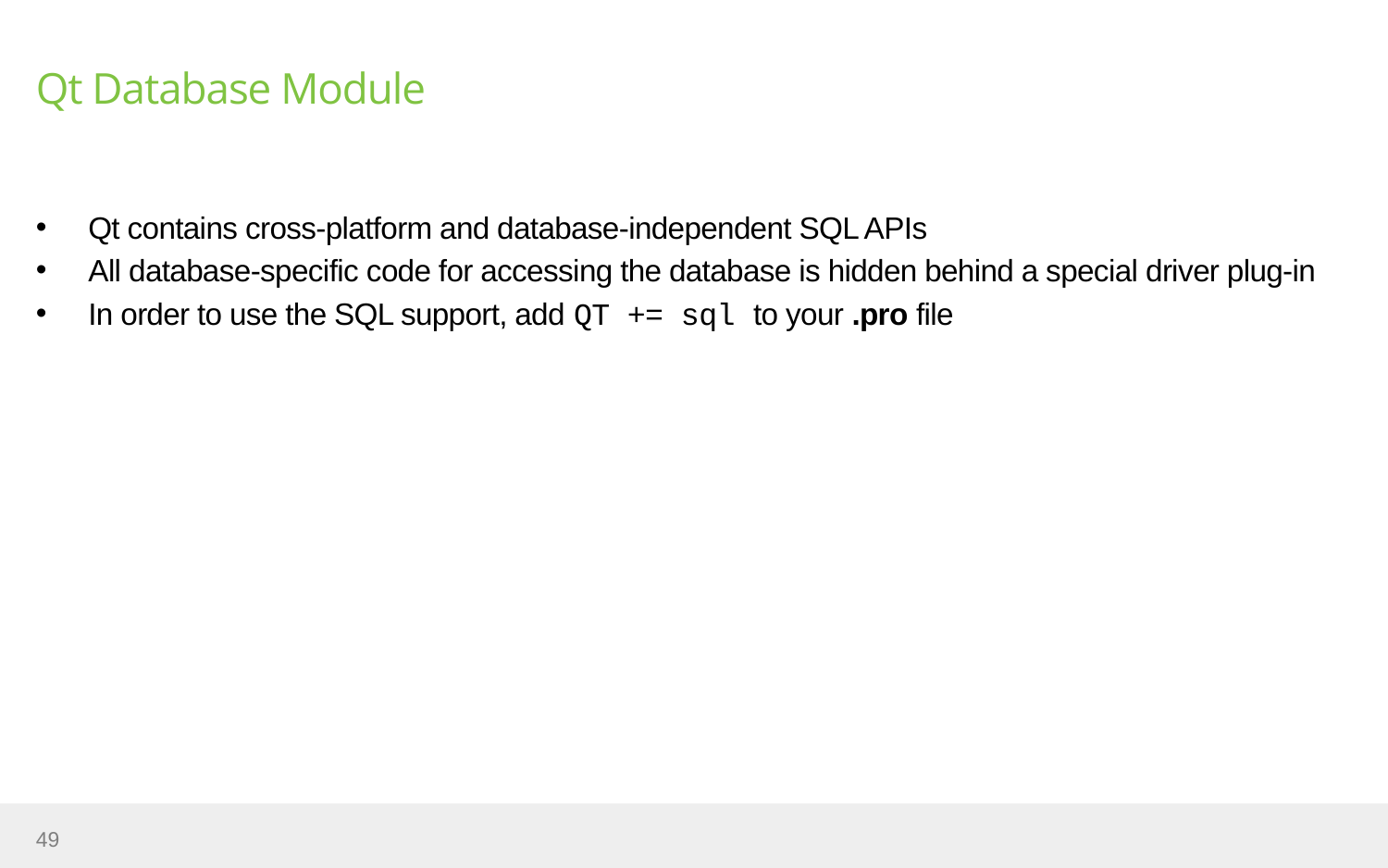

# Qt Database Module
Qt contains cross-platform and database-independent SQL APIs
All database-specific code for accessing the database is hidden behind a special driver plug-in
In order to use the SQL support, add QT += sql to your .pro file

49